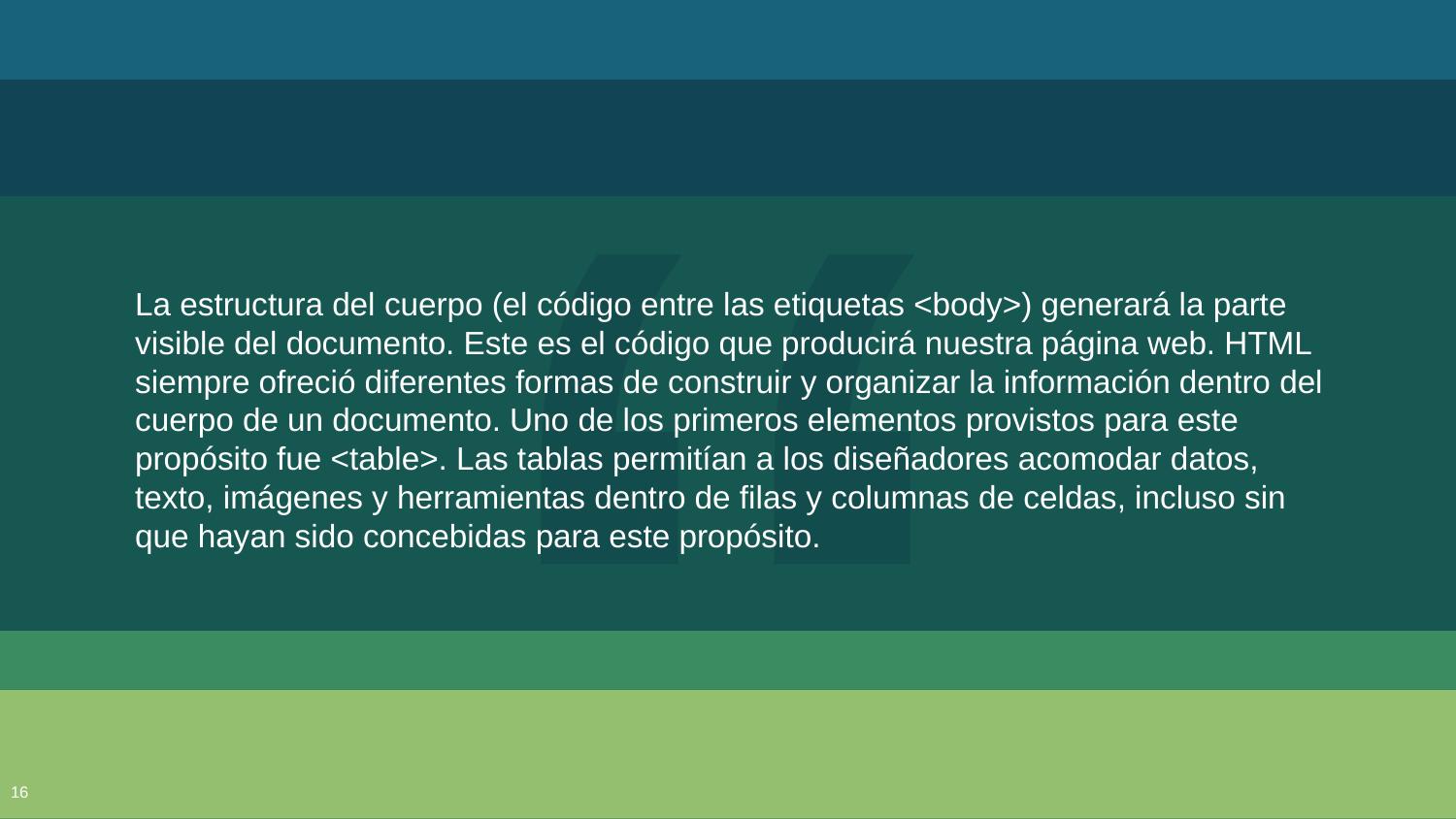

La estructura del cuerpo (el código entre las etiquetas <body>) generará la parte visible del documento. Este es el código que producirá nuestra página web. HTML siempre ofreció diferentes formas de construir y organizar la información dentro del cuerpo de un documento. Uno de los primeros elementos provistos para este propósito fue <table>. Las tablas permitían a los diseñadores acomodar datos, texto, imágenes y herramientas dentro de filas y columnas de celdas, incluso sin que hayan sido concebidas para este propósito.
16